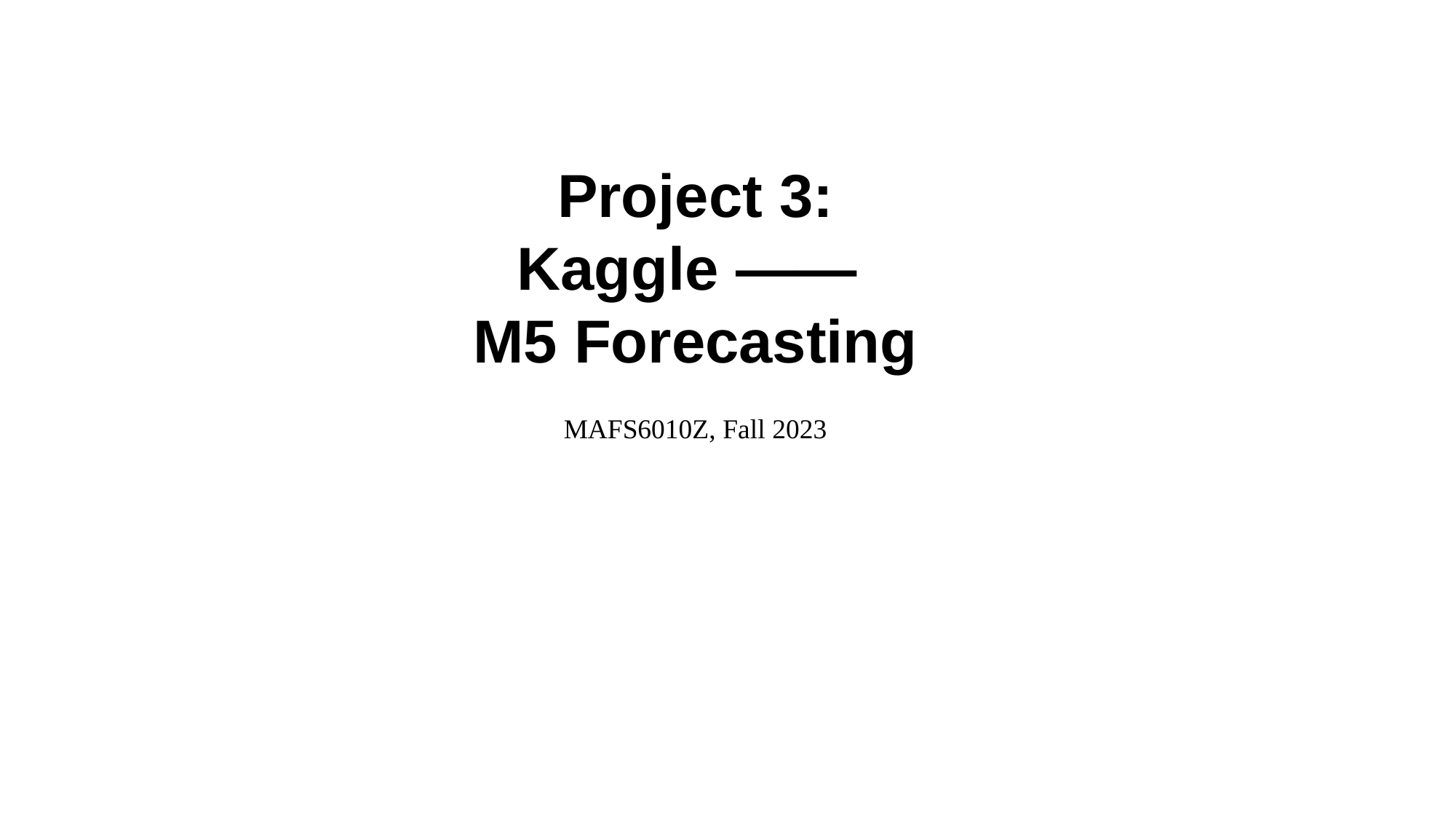

Project 3:
Kaggle ——
M5 Forecasting

MAFS6010Z, Fall 2023